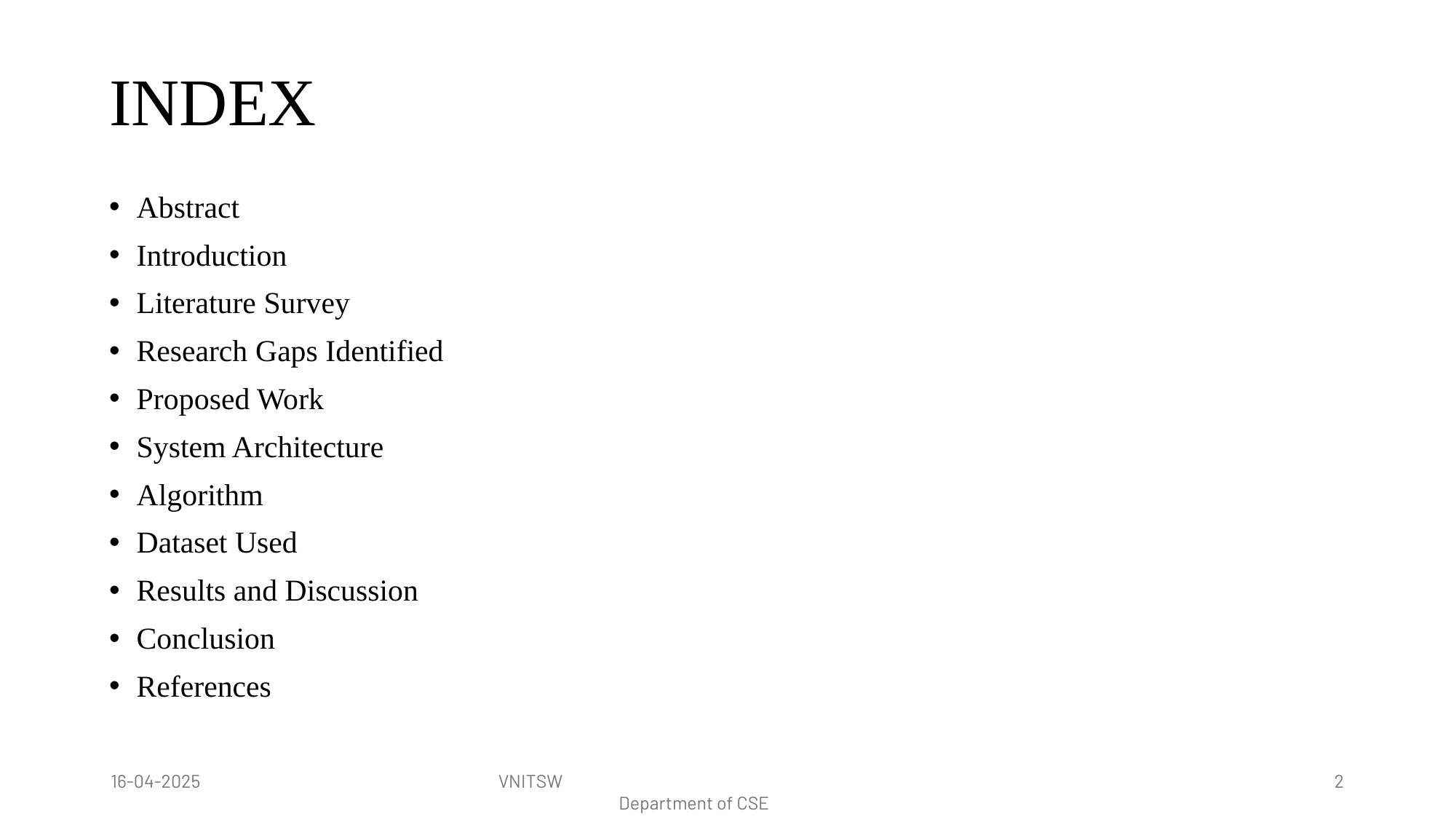

# INDEX
Abstract
Introduction
Literature Survey
Research Gaps Identified
Proposed Work
System Architecture
Algorithm
Dataset Used
Results and Discussion
Conclusion
References
16-04-2025
VNITSW                                                                                           Department of CSE
2